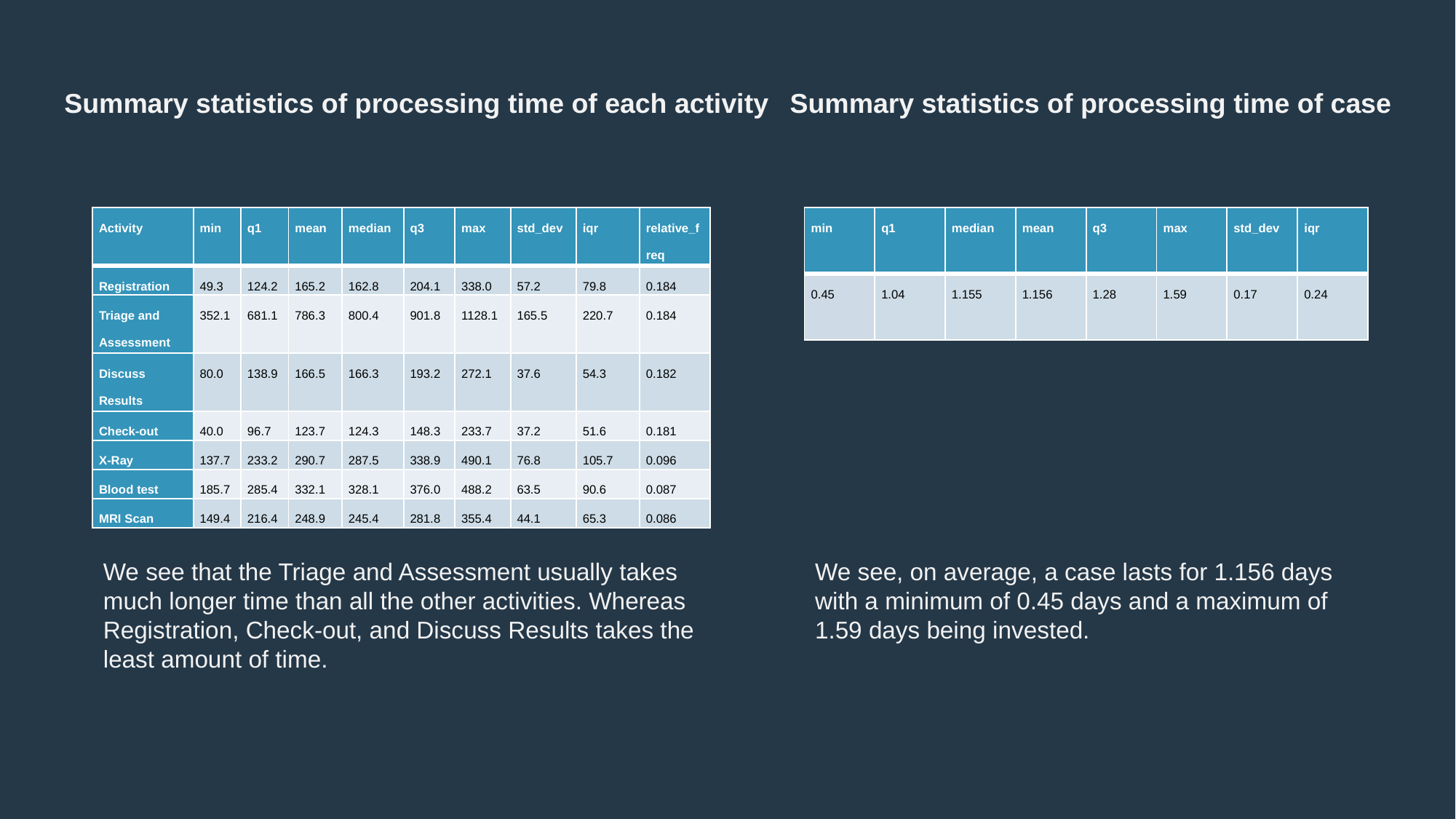

Summary statistics of processing time of each activity
Summary statistics of processing time of case
| Activity | min | q1 | mean | median | q3 | max | std\_dev | iqr | relative\_freq |
| --- | --- | --- | --- | --- | --- | --- | --- | --- | --- |
| Registration | 49.3 | 124.2 | 165.2 | 162.8 | 204.1 | 338.0 | 57.2 | 79.8 | 0.184 |
| Triage and Assessment | 352.1 | 681.1 | 786.3 | 800.4 | 901.8 | 1128.1 | 165.5 | 220.7 | 0.184 |
| Discuss Results | 80.0 | 138.9 | 166.5 | 166.3 | 193.2 | 272.1 | 37.6 | 54.3 | 0.182 |
| Check-out | 40.0 | 96.7 | 123.7 | 124.3 | 148.3 | 233.7 | 37.2 | 51.6 | 0.181 |
| X-Ray | 137.7 | 233.2 | 290.7 | 287.5 | 338.9 | 490.1 | 76.8 | 105.7 | 0.096 |
| Blood test | 185.7 | 285.4 | 332.1 | 328.1 | 376.0 | 488.2 | 63.5 | 90.6 | 0.087 |
| MRI Scan | 149.4 | 216.4 | 248.9 | 245.4 | 281.8 | 355.4 | 44.1 | 65.3 | 0.086 |
| min | q1 | median | mean | q3 | max | std\_dev | iqr |
| --- | --- | --- | --- | --- | --- | --- | --- |
| 0.45 | 1.04 | 1.155 | 1.156 | 1.28 | 1.59 | 0.17 | 0.24 |
We see that the Triage and Assessment usually takes much longer time than all the other activities. Whereas Registration, Check-out, and Discuss Results takes the least amount of time.

We see, on average, a case lasts for 1.156 days with a minimum of 0.45 days and a maximum of 1.59 days being invested.